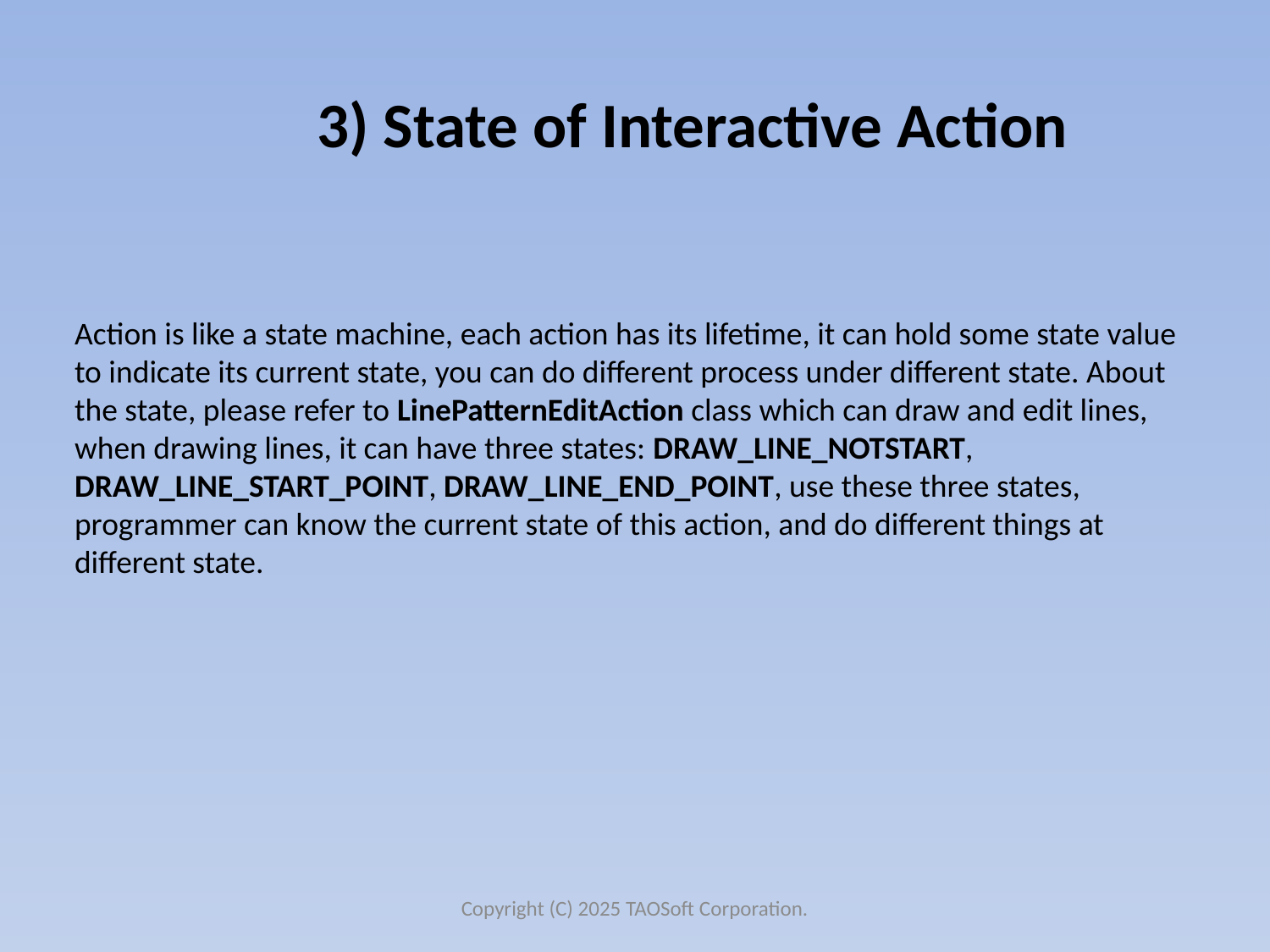

# 3) State of Interactive Action
Action is like a state machine, each action has its lifetime, it can hold some state value to indicate its current state, you can do different process under different state. About the state, please refer to LinePatternEditAction class which can draw and edit lines, when drawing lines, it can have three states: DRAW_LINE_NOTSTART, DRAW_LINE_START_POINT, DRAW_LINE_END_POINT, use these three states, programmer can know the current state of this action, and do different things at different state.

Copyright (C) 2025 TAOSoft Corporation.
6